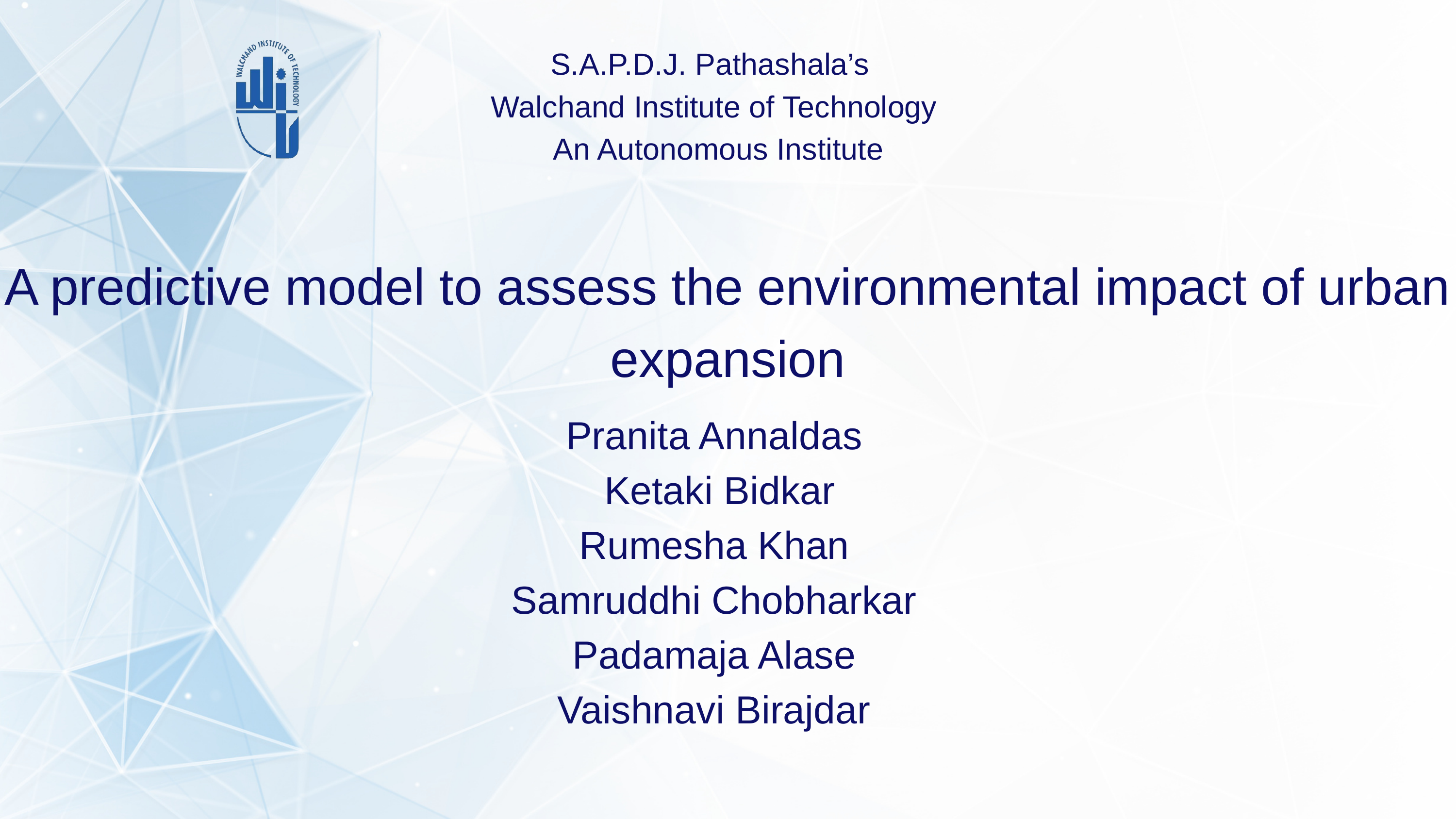

S.A.P.D.J. Pathashala’s
Walchand Institute of Technology
 An Autonomous Institute

A predictive model to assess the environmental impact of urban expansion
Pranita Annaldas
 Ketaki Bidkar
Rumesha Khan
Samruddhi Chobharkar
Padamaja Alase
Vaishnavi Birajdar